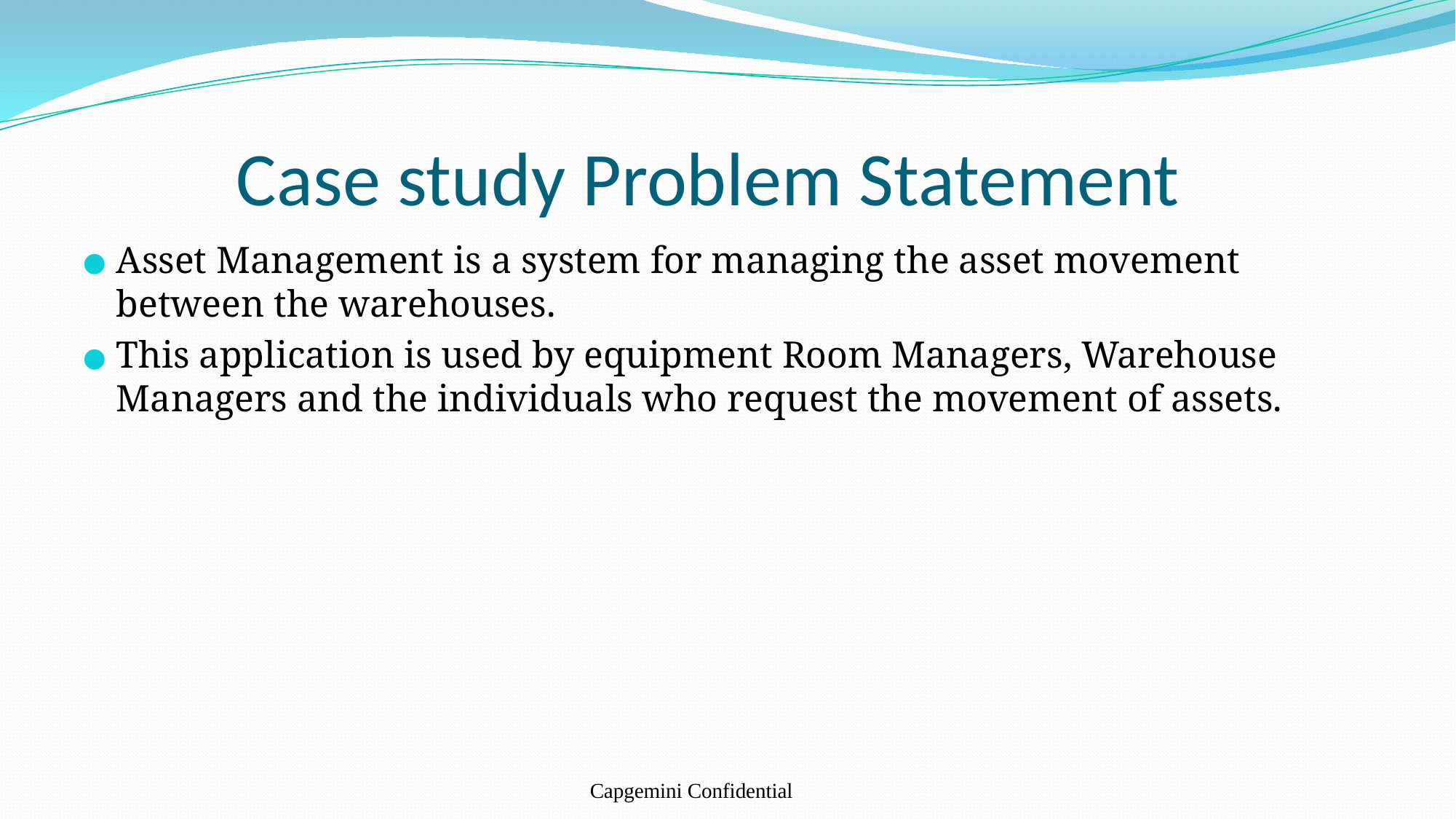

# Case study Problem Statement
Asset Management is a system for managing the asset movement between the warehouses.
This application is used by equipment Room Managers, Warehouse Managers and the individuals who request the movement of assets.
Capgemini Confidential